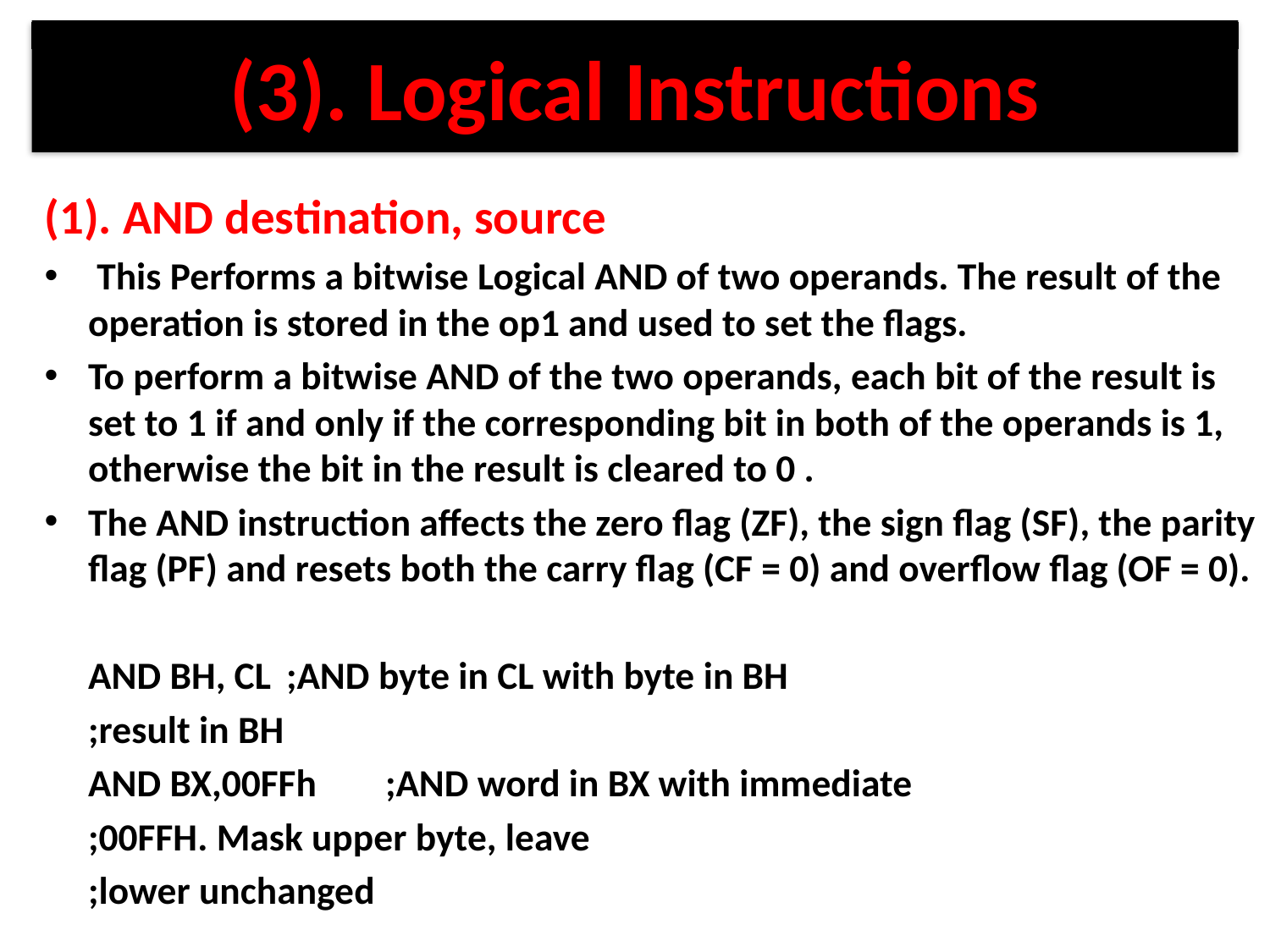

# (3). Logical Instructions
(1). AND destination, source
 This Performs a bitwise Logical AND of two operands. The result of the operation is stored in the op1 and used to set the flags.
To perform a bitwise AND of the two operands, each bit of the result is set to 1 if and only if the corresponding bit in both of the operands is 1, otherwise the bit in the result is cleared to 0 .
The AND instruction affects the zero flag (ZF), the sign flag (SF), the parity flag (PF) and resets both the carry flag (CF = 0) and overflow flag (OF = 0).

		AND BH, CL		;AND byte in CL with byte in BH
					;result in BH
		AND BX,00FFh	;AND word in BX with immediate
					;00FFH. Mask upper byte, leave
					;lower unchanged